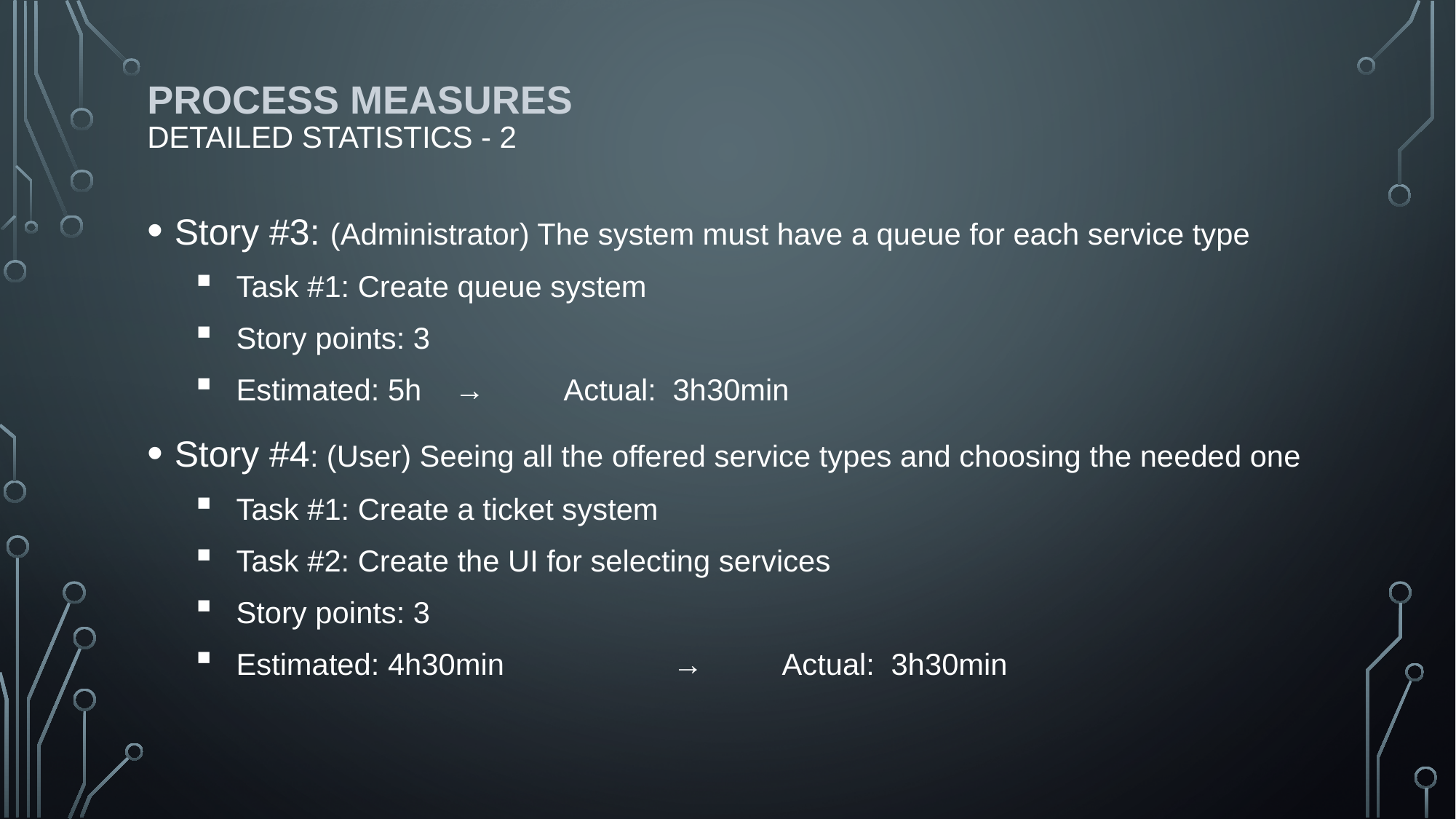

# PROCESS MEASURES detailed statistics - 2
Story #3: (Administrator) The system must have a queue for each service type
Task #1: Create queue system
Story points: 3
Estimated: 5h	→	Actual:	3h30min
Story #4: (User) Seeing all the offered service types and choosing the needed one
Task #1: Create a ticket system
Task #2: Create the UI for selecting services
Story points: 3
Estimated: 4h30min		→	Actual:	3h30min